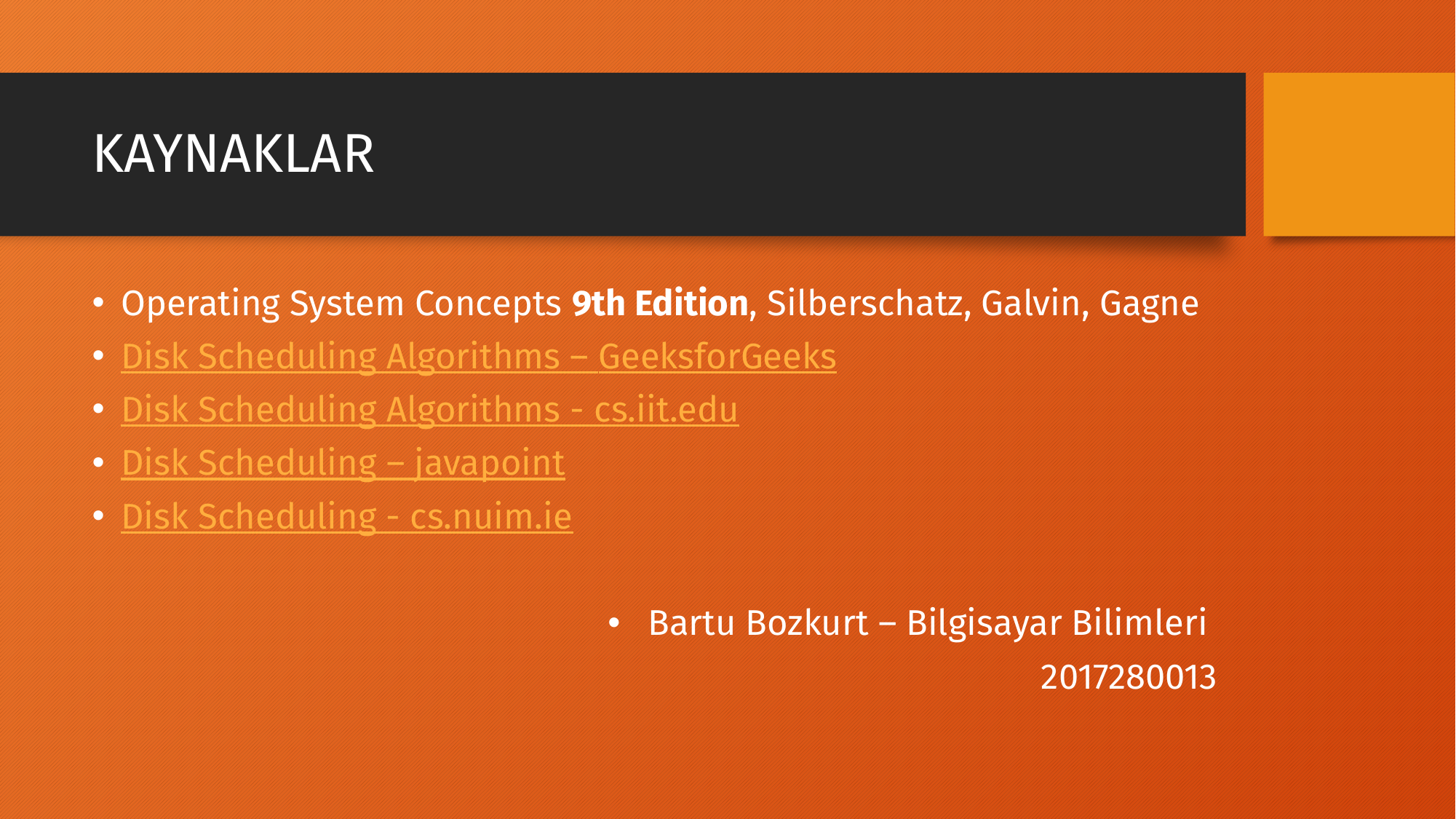

# KAYNAKLAR
Operating System Concepts 9th Edition, Silberschatz, Galvin, Gagne
Disk Scheduling Algorithms – GeeksforGeeks
Disk Scheduling Algorithms - cs.iit.edu
Disk Scheduling – javapoint
Disk Scheduling - cs.nuim.ie

Bartu Bozkurt – Bilgisayar Bilimleri
2017280013